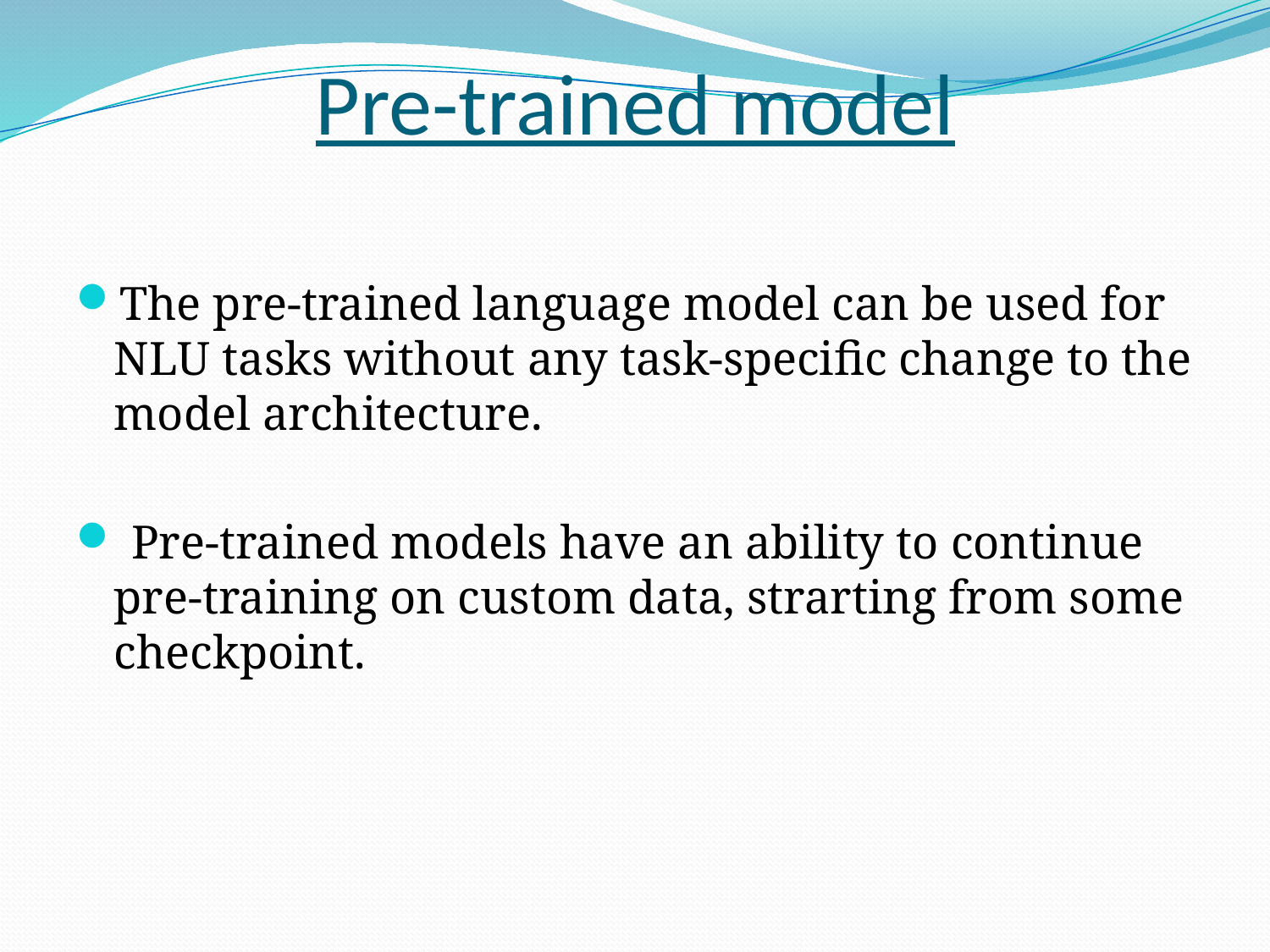

# Pre-trained model
The pre-trained language model can be used for NLU tasks without any task-specific change to the model architecture.

 Pre-trained models have an ability to continue pre-training on custom data, strarting from some checkpoint.